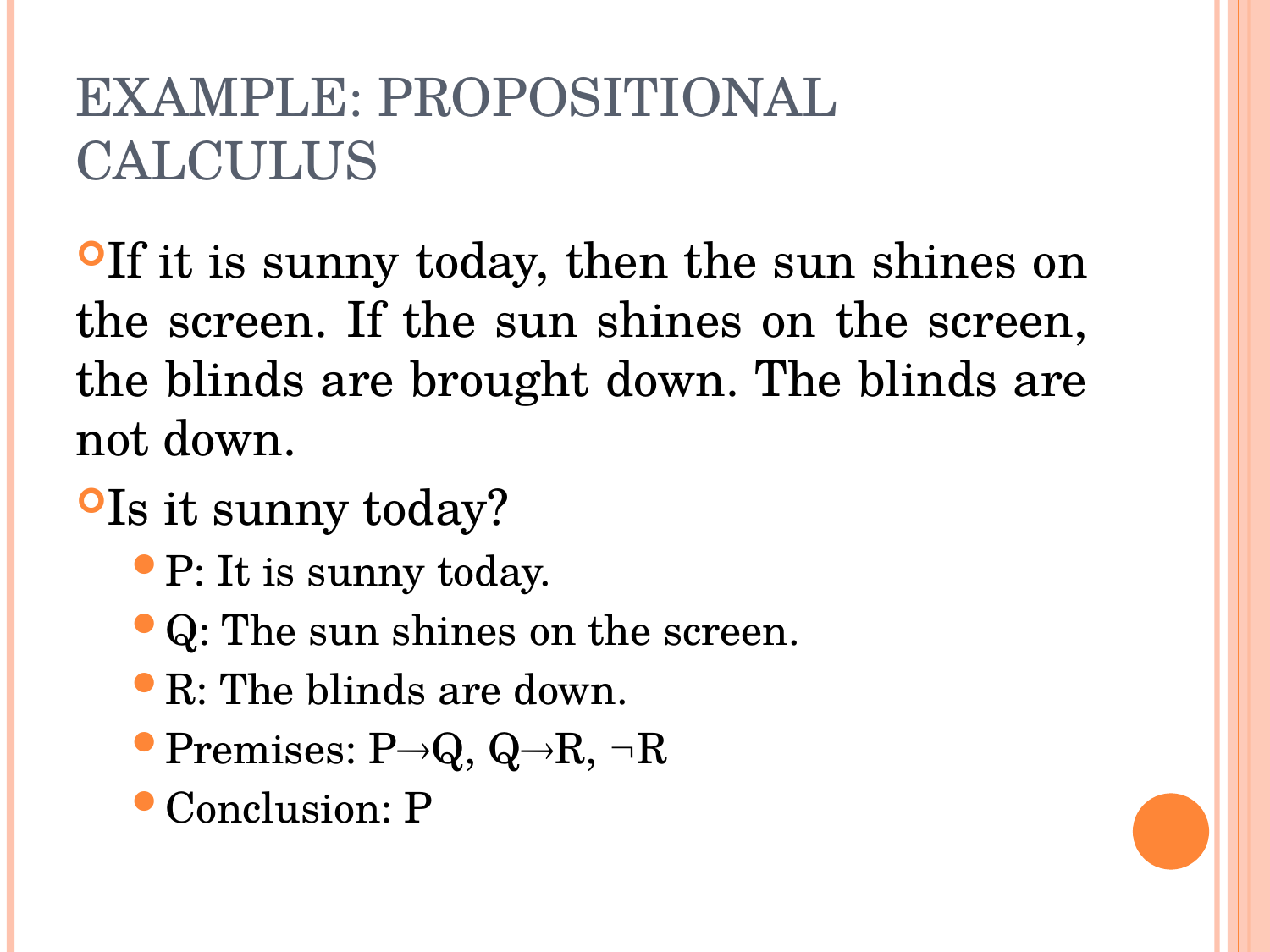

EXAMPLE: PROPOSITIONAL CALCULUS
If it is sunny today, then the sun shines on the screen. If the sun shines on the screen, the blinds are brought down. The blinds are not down.
Is it sunny today?
P: It is sunny today.
Q: The sun shines on the screen.
R: The blinds are down.
Premises: P→Q, Q→R, ¬R
Conclusion: P